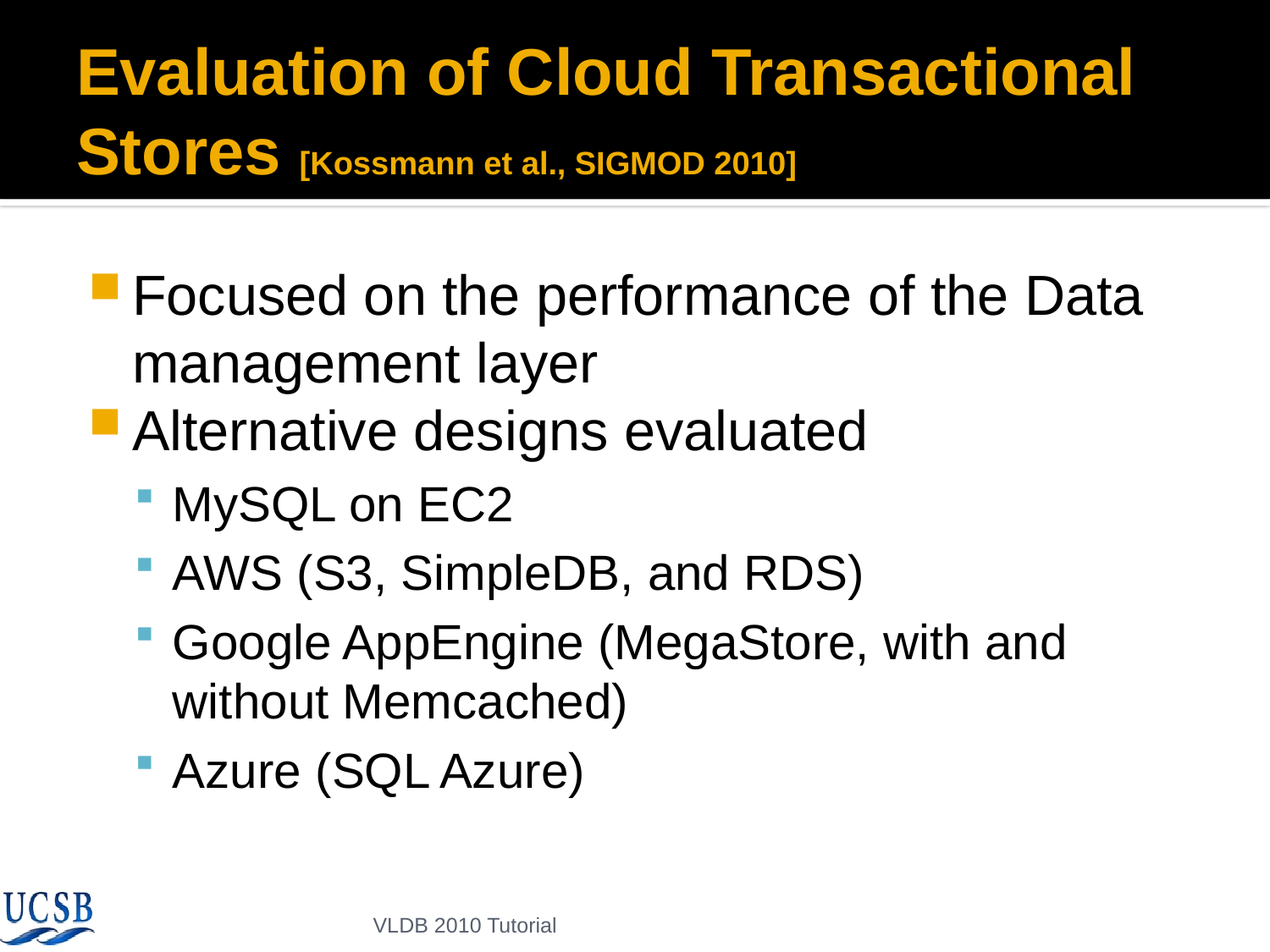

# Evaluation of Cloud Transactional Stores [Kossmann et al., SIGMOD 2010]
Focused on the performance of the Data management layer
Alternative designs evaluated
MySQL on EC2
AWS (S3, SimpleDB, and RDS)
Google AppEngine (MegaStore, with and without Memcached)
Azure (SQL Azure)
VLDB 2010 Tutorial